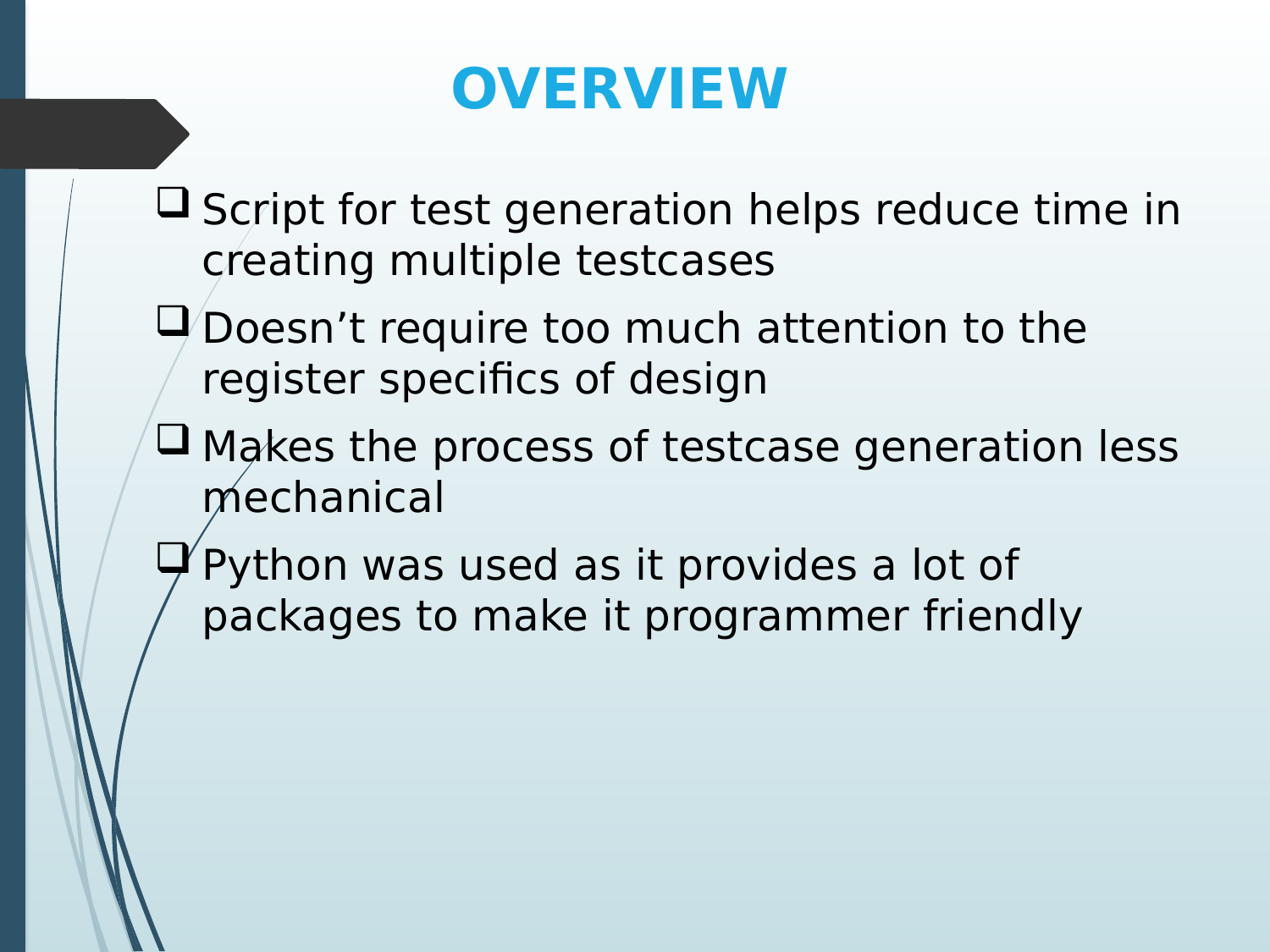

OVERVIEW

Script for test generation helps reduce time in creating multiple testcases
Doesn’t require too much attention to the register specifics of design
Makes the process of testcase generation less mechanical
Python was used as it provides a lot of packages to make it programmer friendly